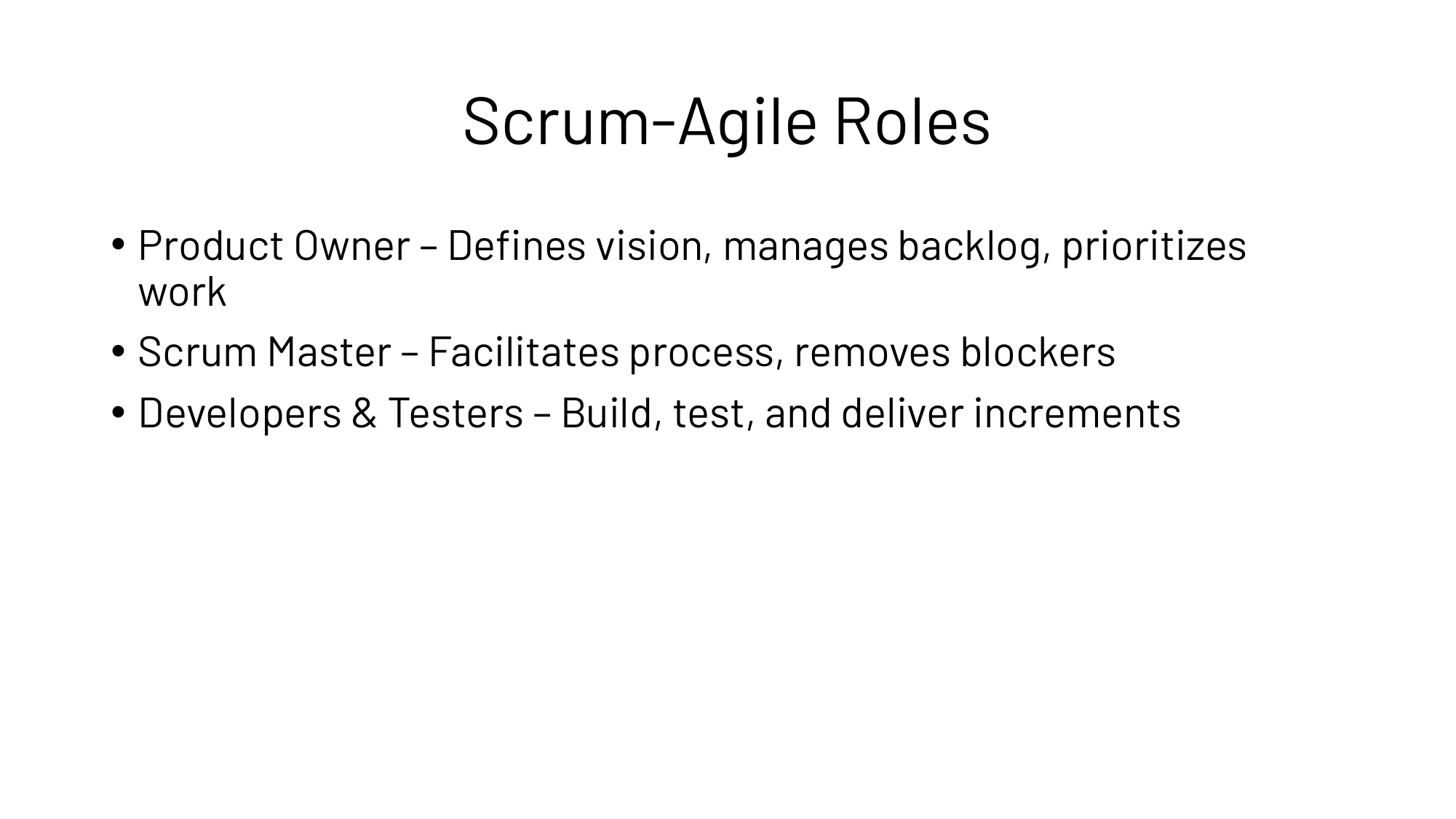

# Scrum-Agile Roles
Product Owner – Defines vision, manages backlog, prioritizes work
Scrum Master – Facilitates process, removes blockers
Developers & Testers – Build, test, and deliver increments